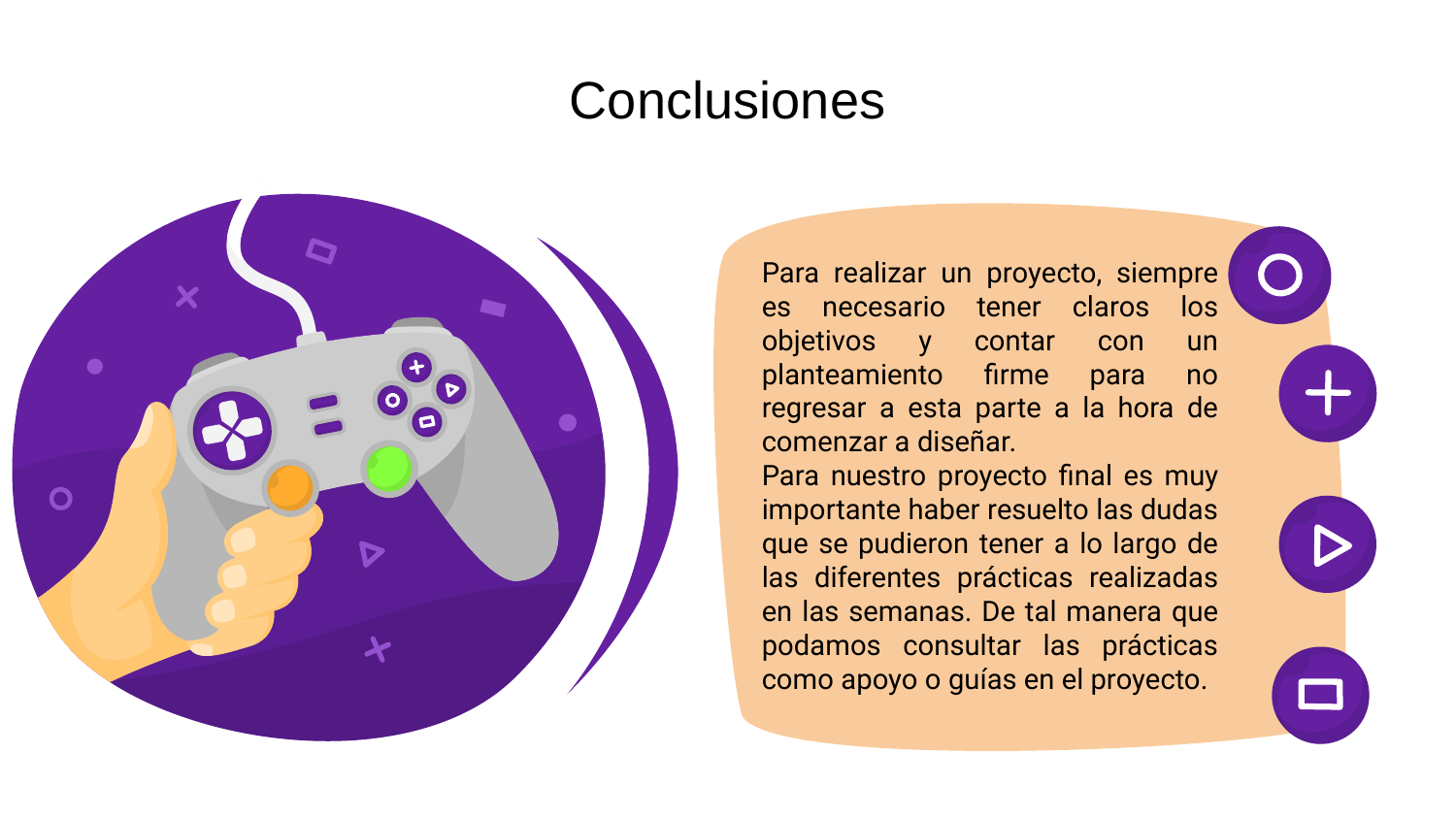

# Conclusiones

Para realizar un proyecto, siempre es necesario tener claros los objetivos y contar con un planteamiento firme para no regresar a esta parte a la hora de comenzar a diseñar.
Para nuestro proyecto final es muy importante haber resuelto las dudas que se pudieron tener a lo largo de las diferentes prácticas realizadas en las semanas. De tal manera que podamos consultar las prácticas como apoyo o guías en el proyecto.